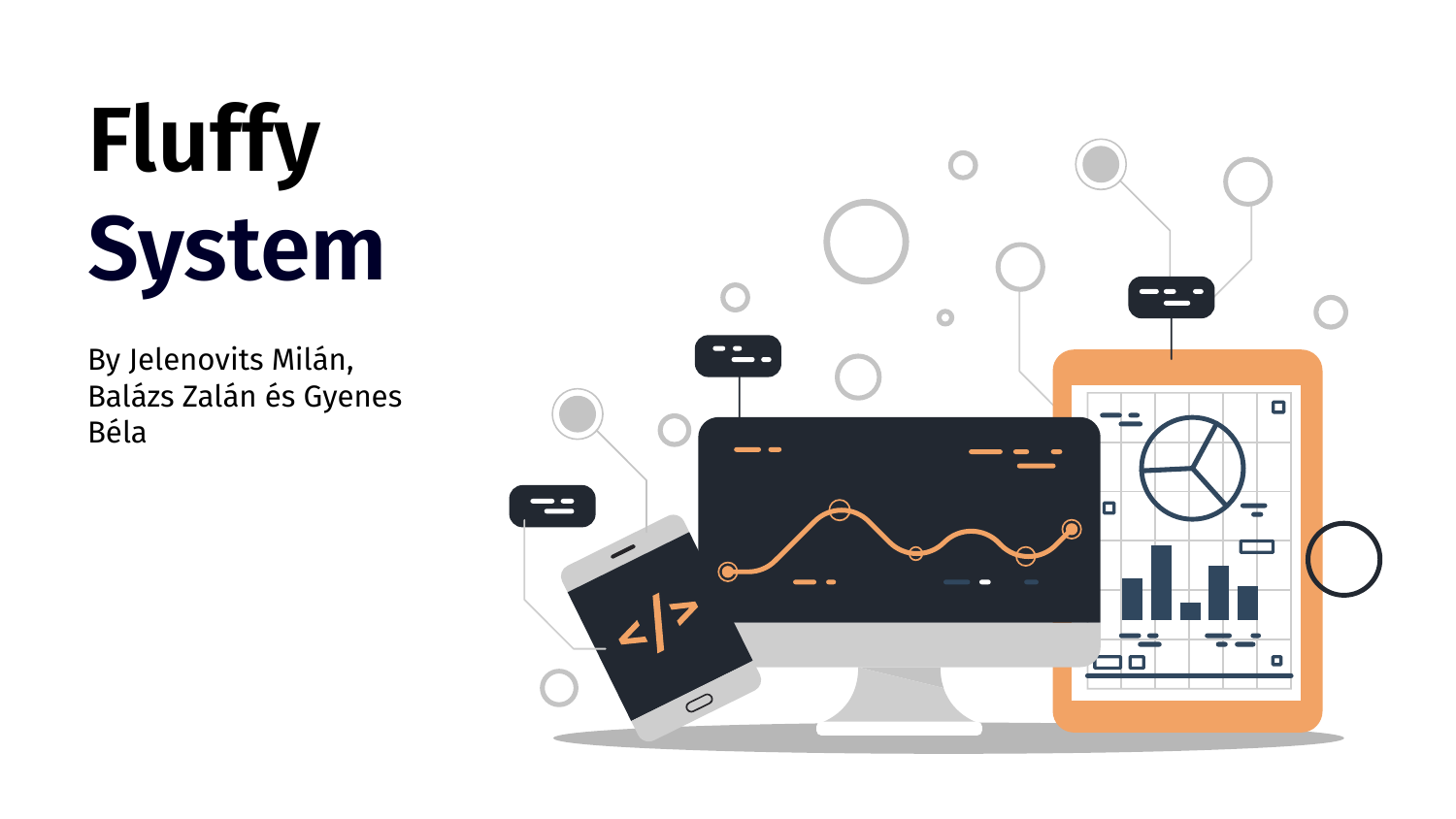

Fluffy
System

By Jelenovits Milán, Balázs Zalán és Gyenes Béla